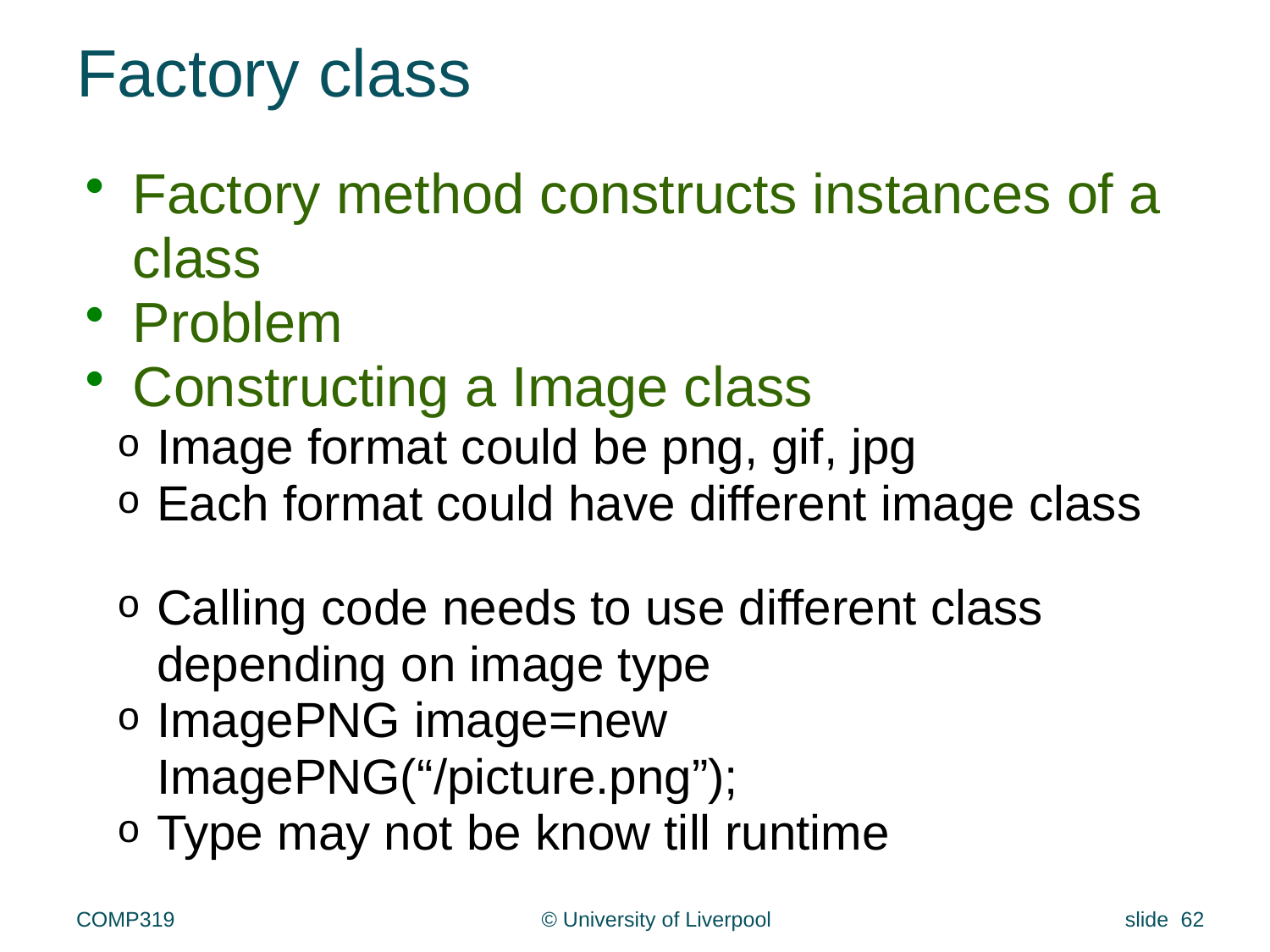

# Factory class
Factory method constructs instances of a class
Problem
Constructing a Image class
Image format could be png, gif, jpg
Each format could have different image class

Calling code needs to use different class depending on image type
ImagePNG image=new ImagePNG(“/picture.png”);
Type may not be know till runtime

COMP319
© University of Liverpool
slide  62